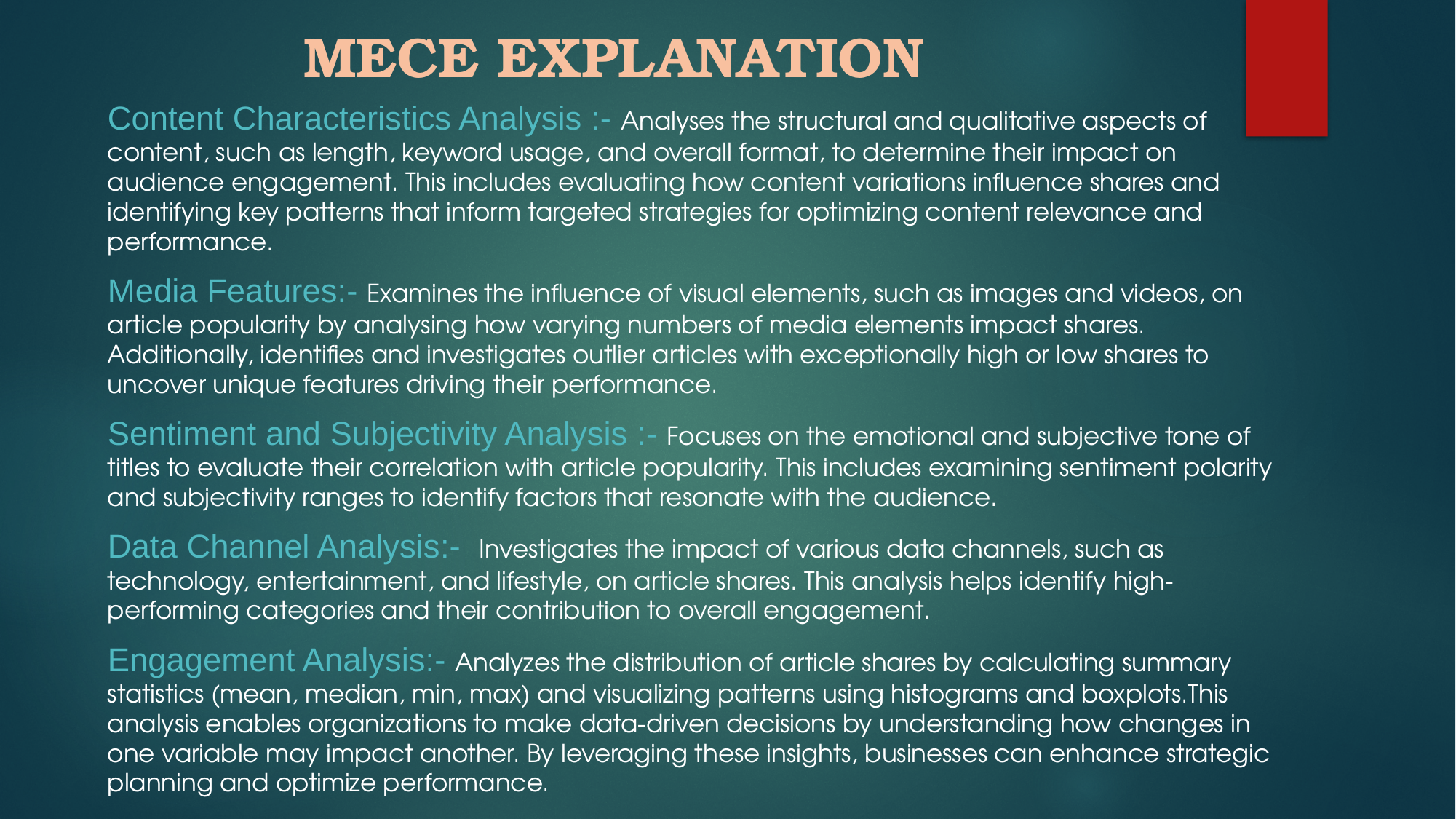

# MECE EXPLANATION
Content Characteristics Analysis :- Analyses the structural and qualitative aspects of content, such as length, keyword usage, and overall format, to determine their impact on audience engagement. This includes evaluating how content variations influence shares and identifying key patterns that inform targeted strategies for optimizing content relevance and performance.
Media Features:- Examines the influence of visual elements, such as images and videos, on article popularity by analysing how varying numbers of media elements impact shares. Additionally, identifies and investigates outlier articles with exceptionally high or low shares to uncover unique features driving their performance.
Sentiment and Subjectivity Analysis :- Focuses on the emotional and subjective tone of titles to evaluate their correlation with article popularity. This includes examining sentiment polarity and subjectivity ranges to identify factors that resonate with the audience.
Data Channel Analysis:-  Investigates the impact of various data channels, such as technology, entertainment, and lifestyle, on article shares. This analysis helps identify high-performing categories and their contribution to overall engagement.
Engagement Analysis:- Analyzes the distribution of article shares by calculating summary statistics (mean, median, min, max) and visualizing patterns using histograms and boxplots.This analysis enables organizations to make data-driven decisions by understanding how changes in one variable may impact another. By leveraging these insights, businesses can enhance strategic planning and optimize performance.